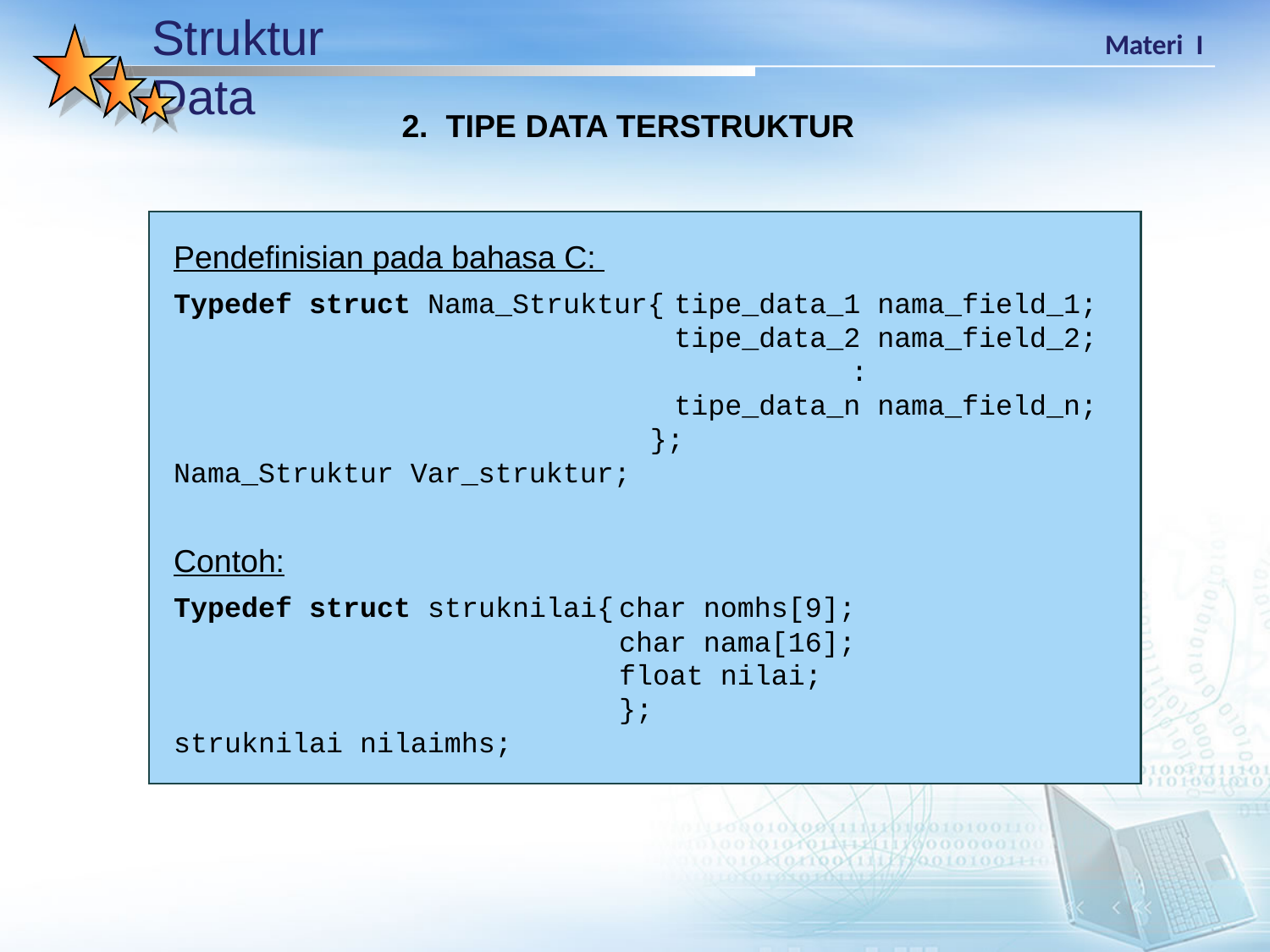

2.  TIPE DATA TERSTRUKTUR
Pendefinisian pada bahasa C:
Typedef struct Nama_Struktur{	tipe_data_1 nama_field_1;
		tipe_data_2 nama_field_2;
			          :
		tipe_data_n nama_field_n;
		};
Nama_Struktur Var_struktur;

Contoh:
Typedef struct struknilai{	char nomhs[9];
		char nama[16];
		float nilai;
		};
struknilai nilaimhs;